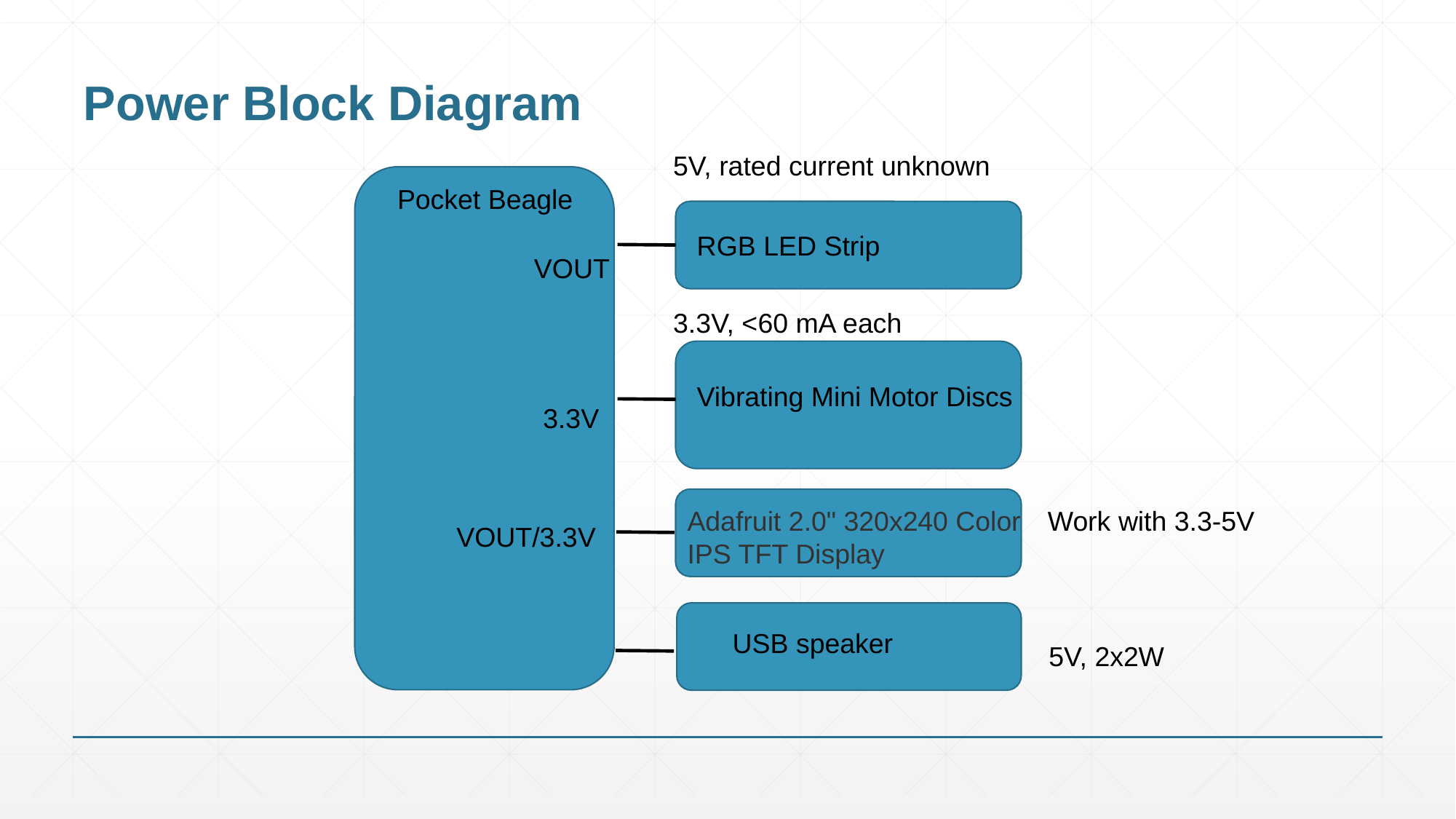

# Power Block Diagram
5V, rated current unknown

Pocket Beagle

RGB LED Strip
VOUT
3.3V, <60 mA each

Vibrating Mini Motor Discs
3.3V

Adafruit 2.0" 320x240 Color IPS TFT Display
Work with 3.3-5V
VOUT/3.3V

USB speaker
5V, 2x2W